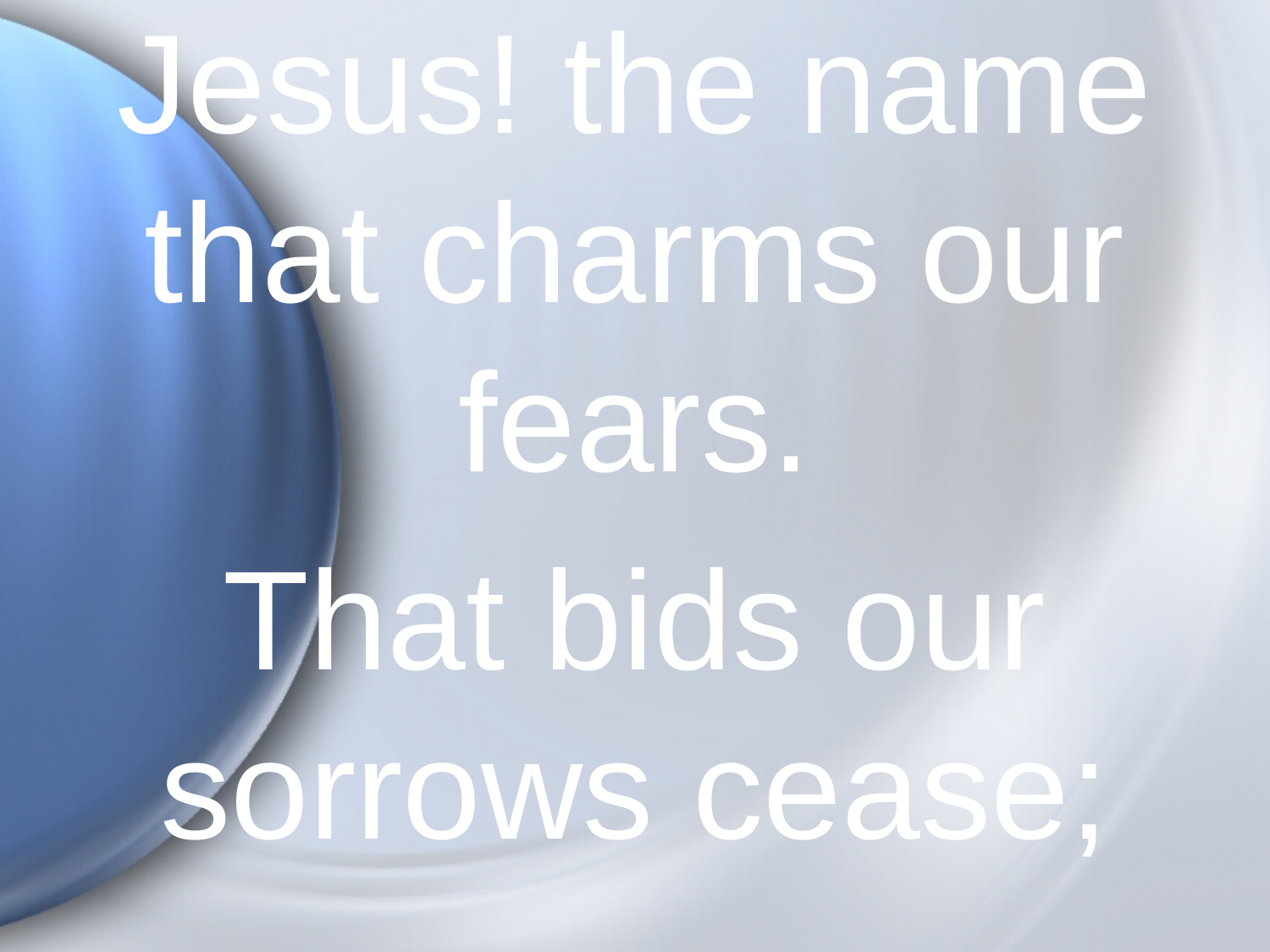

Jesus! the name that charms our fears.
That bids our sorrows cease;